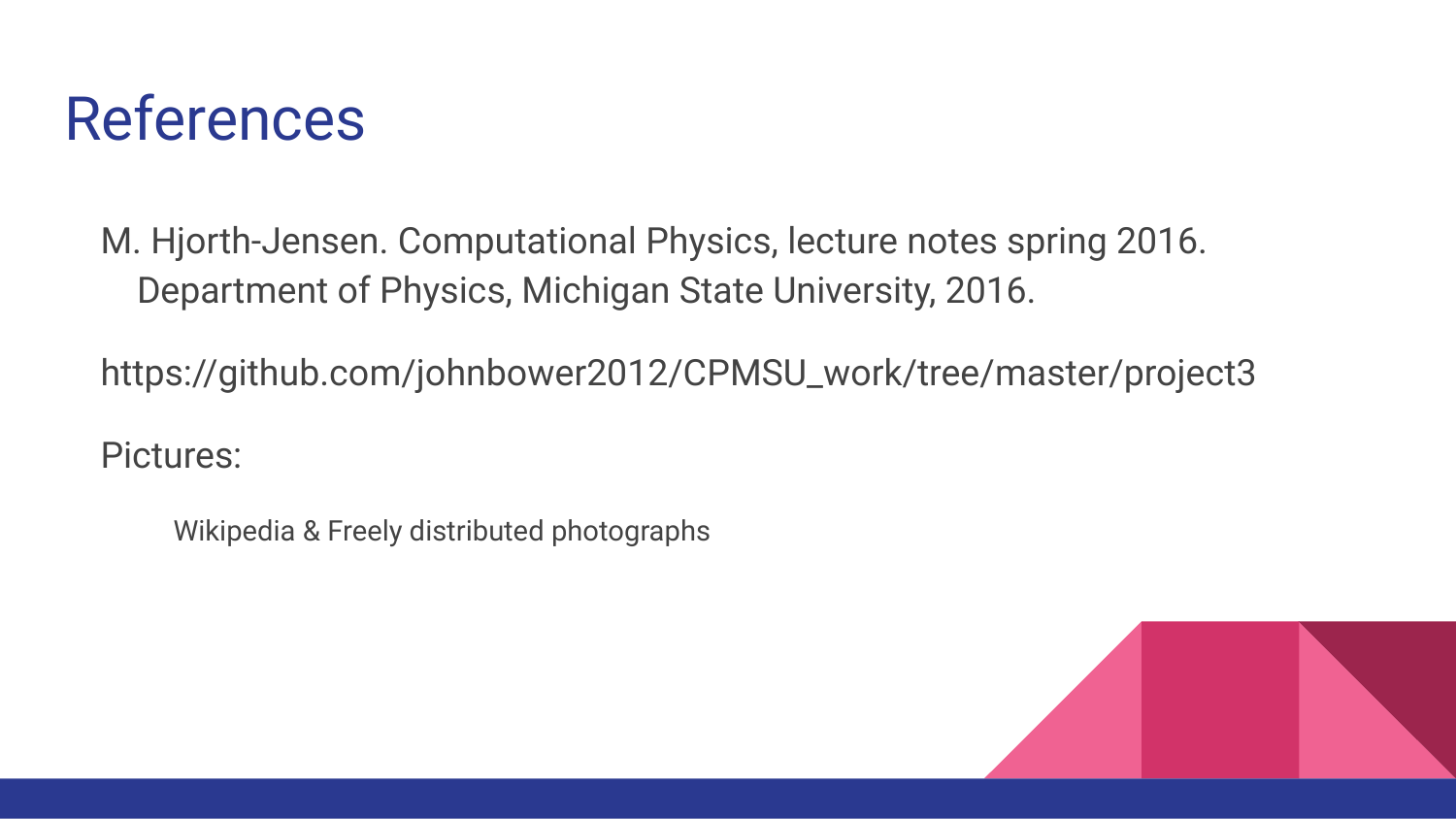

# References
M. Hjorth-Jensen. Computational Physics, lecture notes spring 2016. Department of Physics, Michigan State University, 2016.
https://github.com/johnbower2012/CPMSU_work/tree/master/project3
Pictures:
Wikipedia & Freely distributed photographs